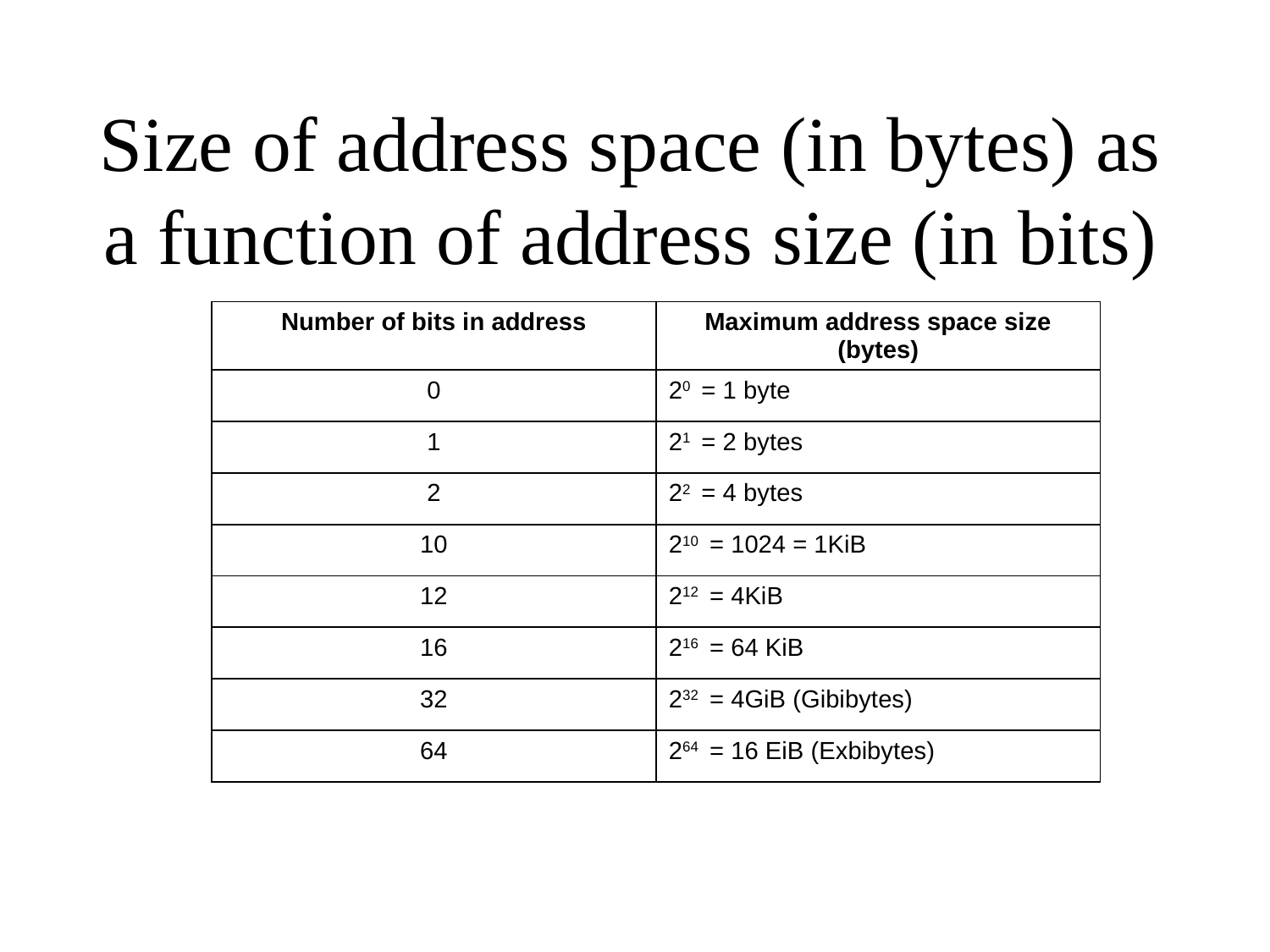

# Size of address space (in bytes) as a function of address size (in bits)
| Number of bits in address | Maximum address space size (bytes) |
| --- | --- |
| 0 | 20 = 1 byte |
| 1 | 21 = 2 bytes |
| 2 | 22 = 4 bytes |
| 10 | 210 = 1024 = 1KiB |
| 12 | 212 = 4KiB |
| 16 | 216 = 64 KiB |
| 32 | 232 = 4GiB (Gibibytes) |
| 64 | 264 = 16 EiB (Exbibytes) |